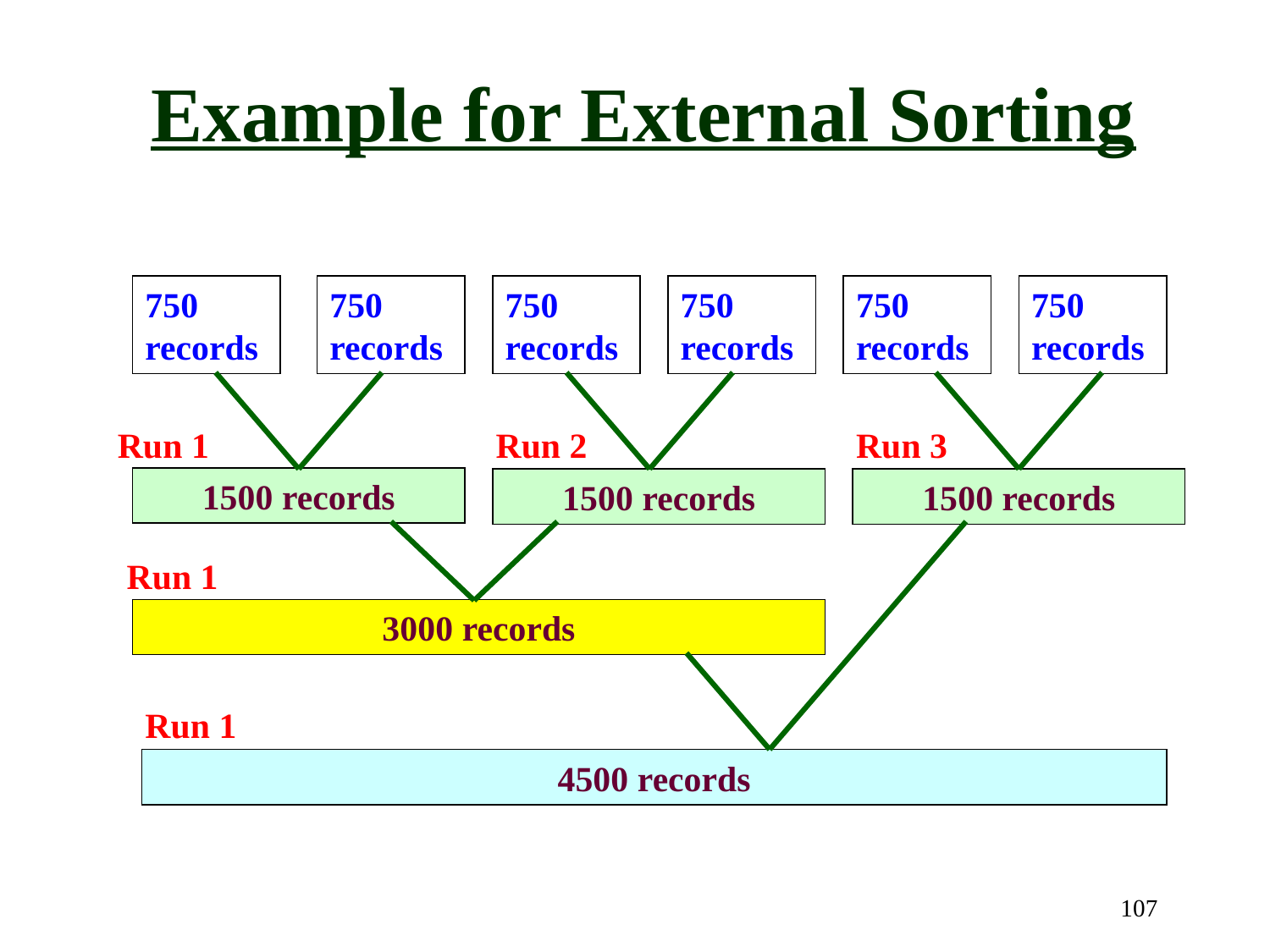

Example for External Sorting
750 records
750 records
750 records
750 records
750 records
750 records

Run 1
Run 2
Run 3
1500 records
1500 records
1500 records

Run 1
3000 records
Run 1
4500 records
107